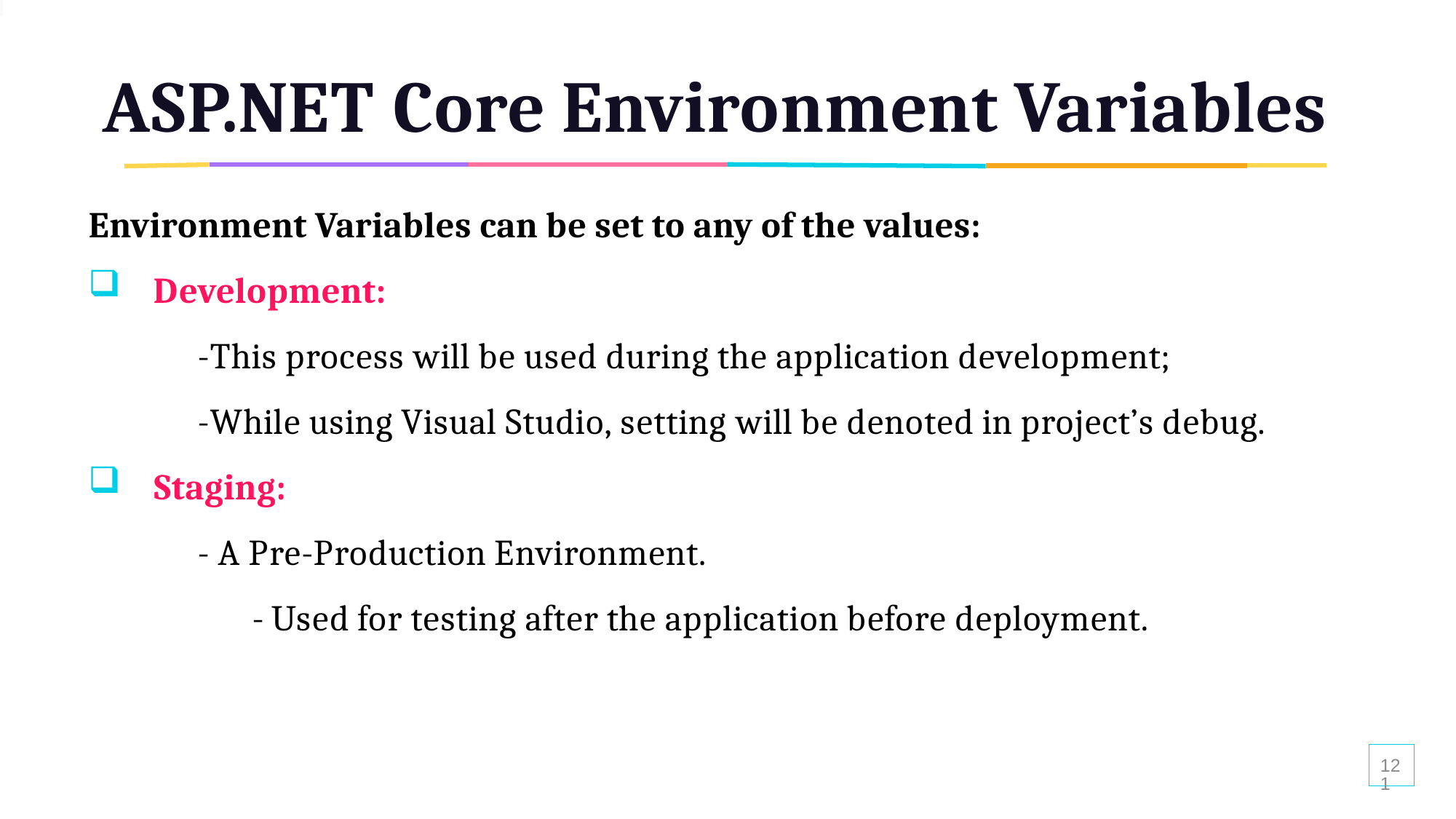

# ASP.NET Core Environment Variables
Environment Variables can be set to any of the values:
Development:
	-This process will be used during the application development;
	-While using Visual Studio, setting will be denoted in project’s debug.
Staging:
	- A Pre-Production Environment.
	- Used for testing after the application before deployment.
121